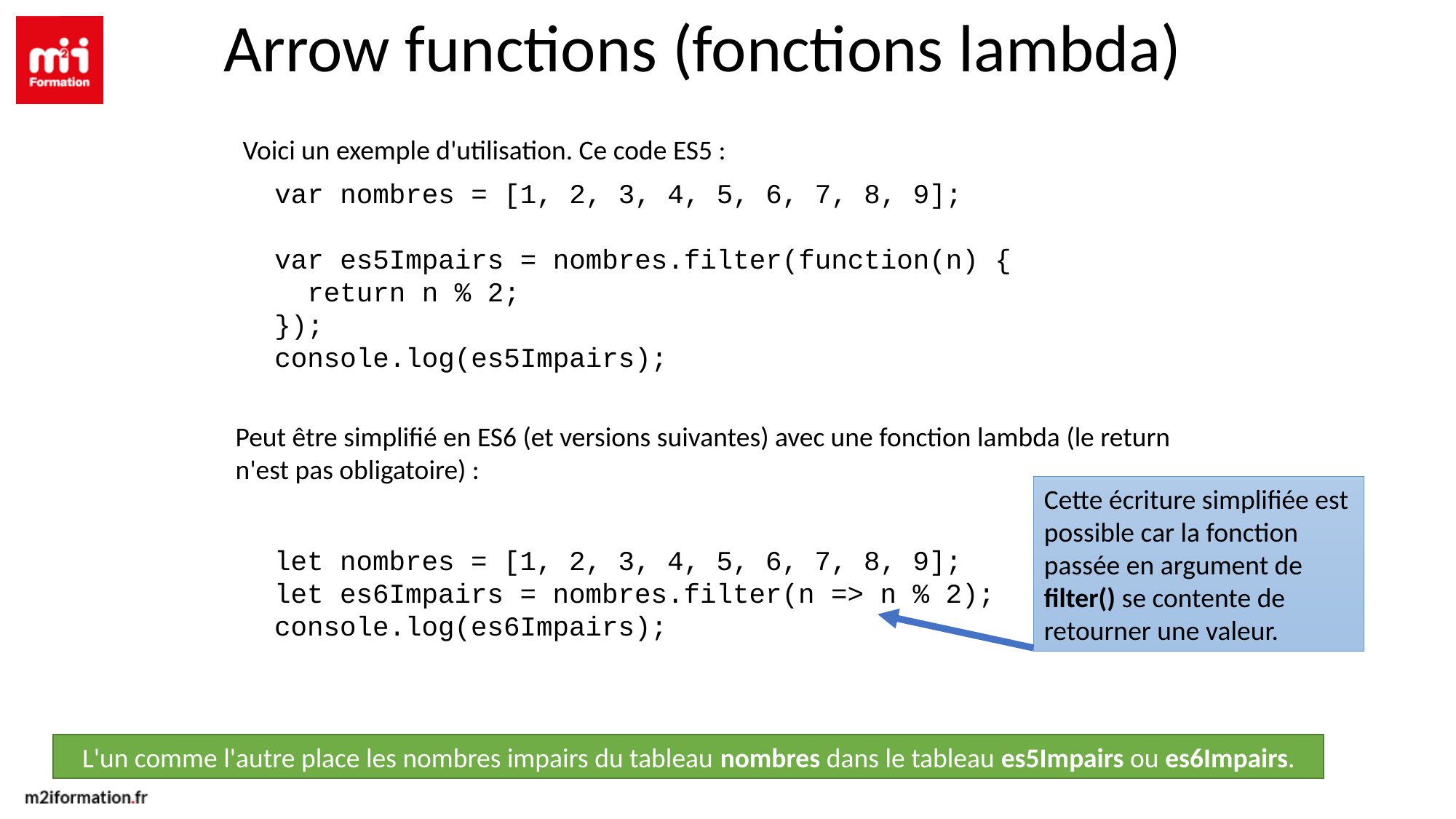

Arrow functions (fonctions lambda)
Voici un exemple d'utilisation. Ce code ES5 :
var nombres = [1, 2, 3, 4, 5, 6, 7, 8, 9];

var es5Impairs = nombres.filter(function(n) {
  return n % 2;
});
console.log(es5Impairs);
Peut être simplifié en ES6 (et versions suivantes) avec une fonction lambda (le return n'est pas obligatoire) :
Cette écriture simplifiée est possible car la fonction passée en argument de filter() se contente de retourner une valeur.
let nombres = [1, 2, 3, 4, 5, 6, 7, 8, 9];
let es6Impairs = nombres.filter(n => n % 2);
console.log(es6Impairs);
L'un comme l'autre place les nombres impairs du tableau nombres dans le tableau es5Impairs ou es6Impairs.